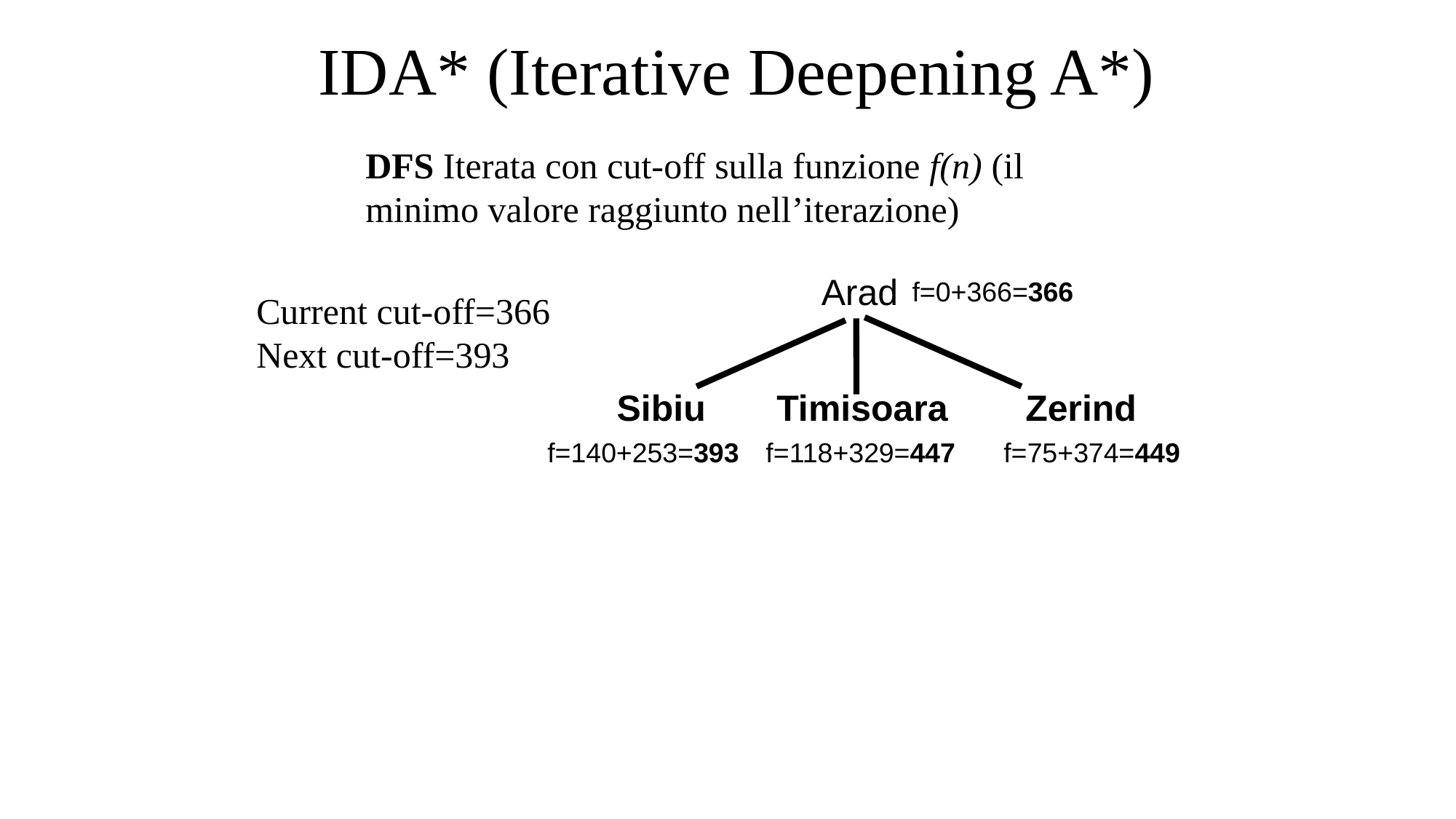

# IDA* (Iterative Deepening A*)
DFS Iterata con cut-off sulla funzione f(n) (il minimo valore raggiunto nell’iterazione)
Arad
f=0+366=366
Current cut-off=366 Next cut-off=393

Sibiu
Timisoara
Zerind
f=140+253=393
f=118+329=447
f=75+374=449